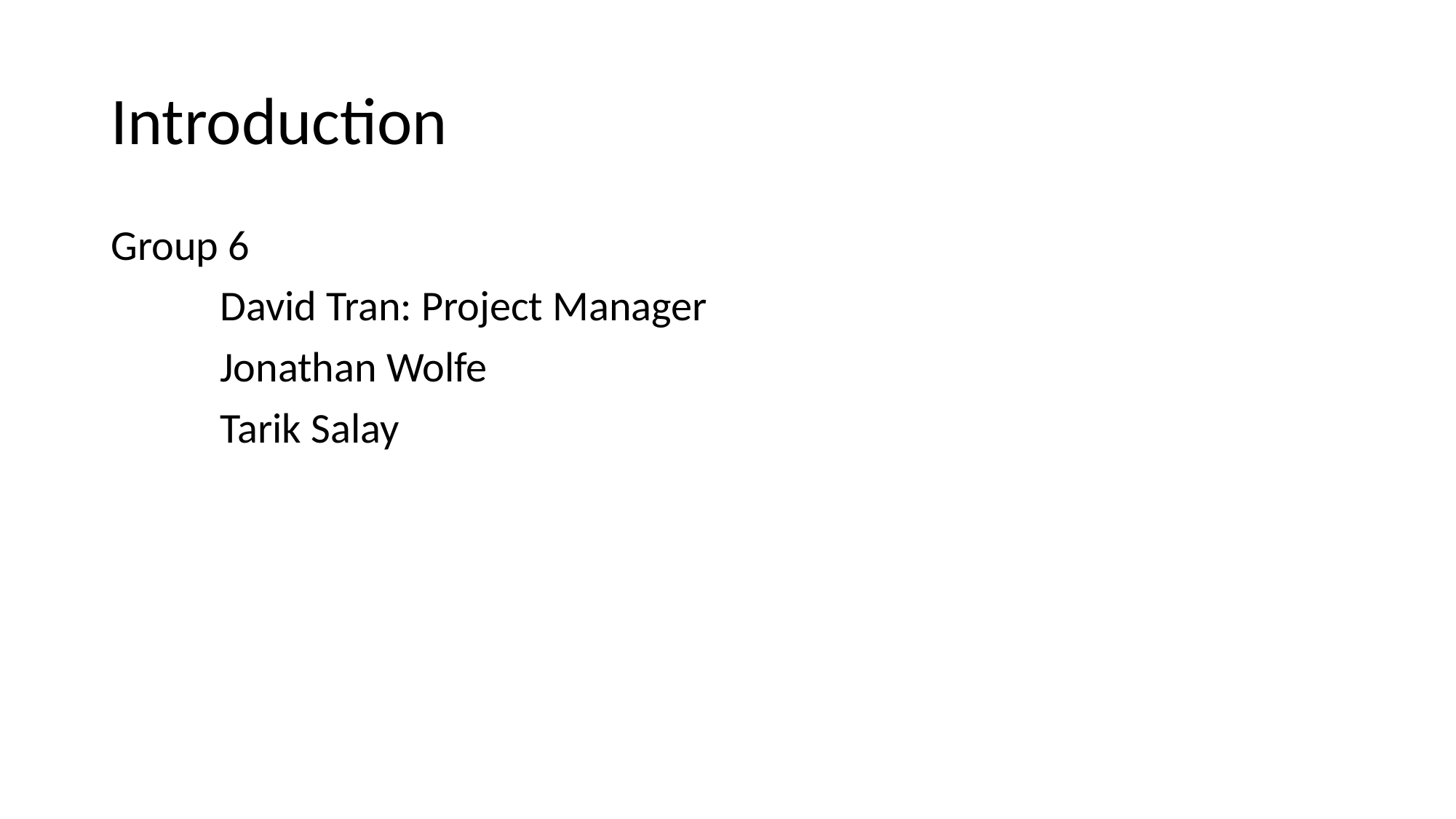

# Introduction
Group 6
	David Tran: Project Manager
	Jonathan Wolfe
	Tarik Salay